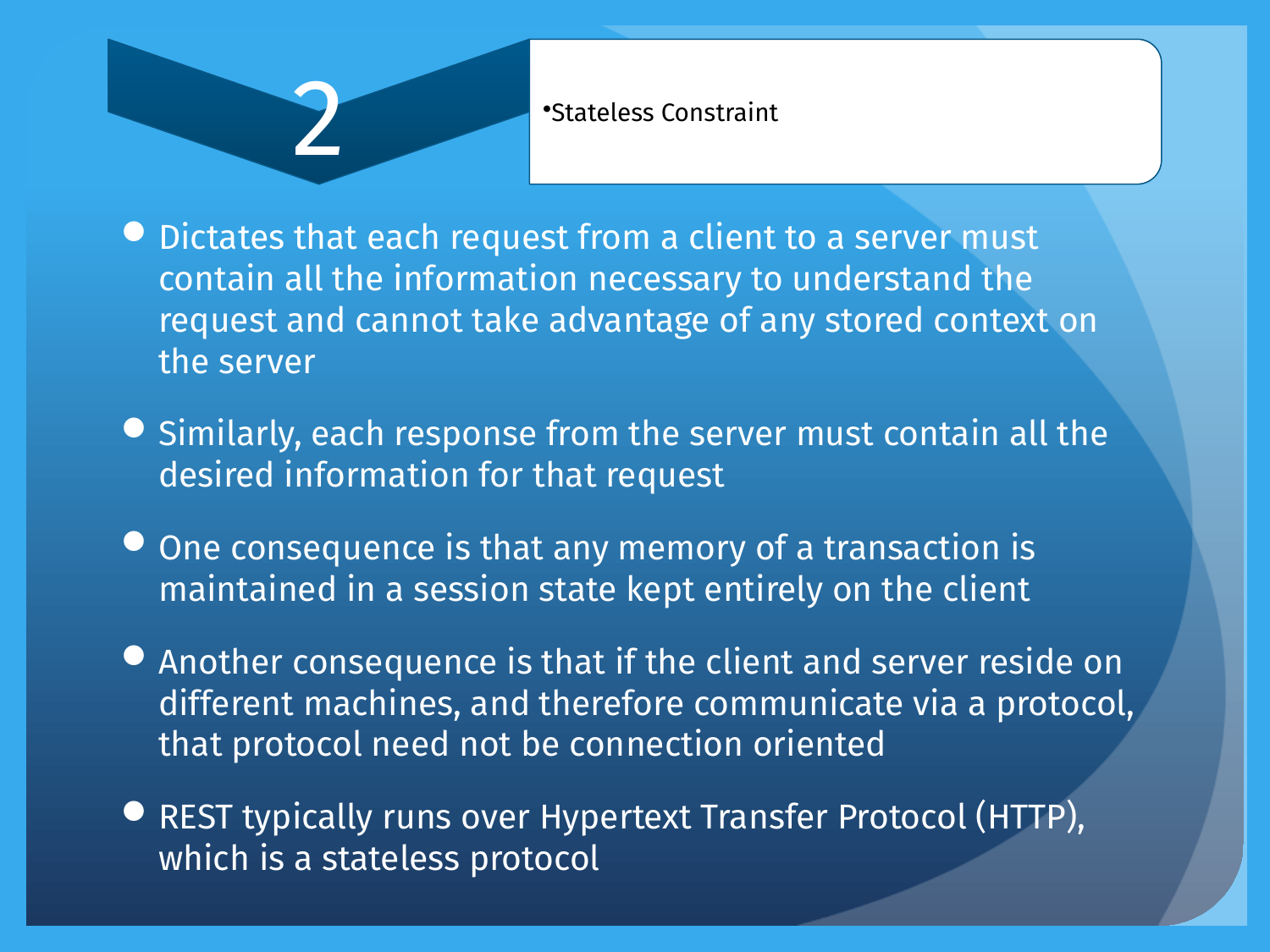

2
Stateless Constraint
Dictates that each request from a client to a server must contain all the information necessary to understand the request and cannot take advantage of any stored context on the server
Similarly, each response from the server must contain all the desired information for that request
One consequence is that any memory of a transaction is maintained in a session state kept entirely on the client
Another consequence is that if the client and server reside on different machines, and therefore communicate via a protocol, that protocol need not be connection oriented
REST typically runs over Hypertext Transfer Protocol (HTTP), which is a stateless protocol